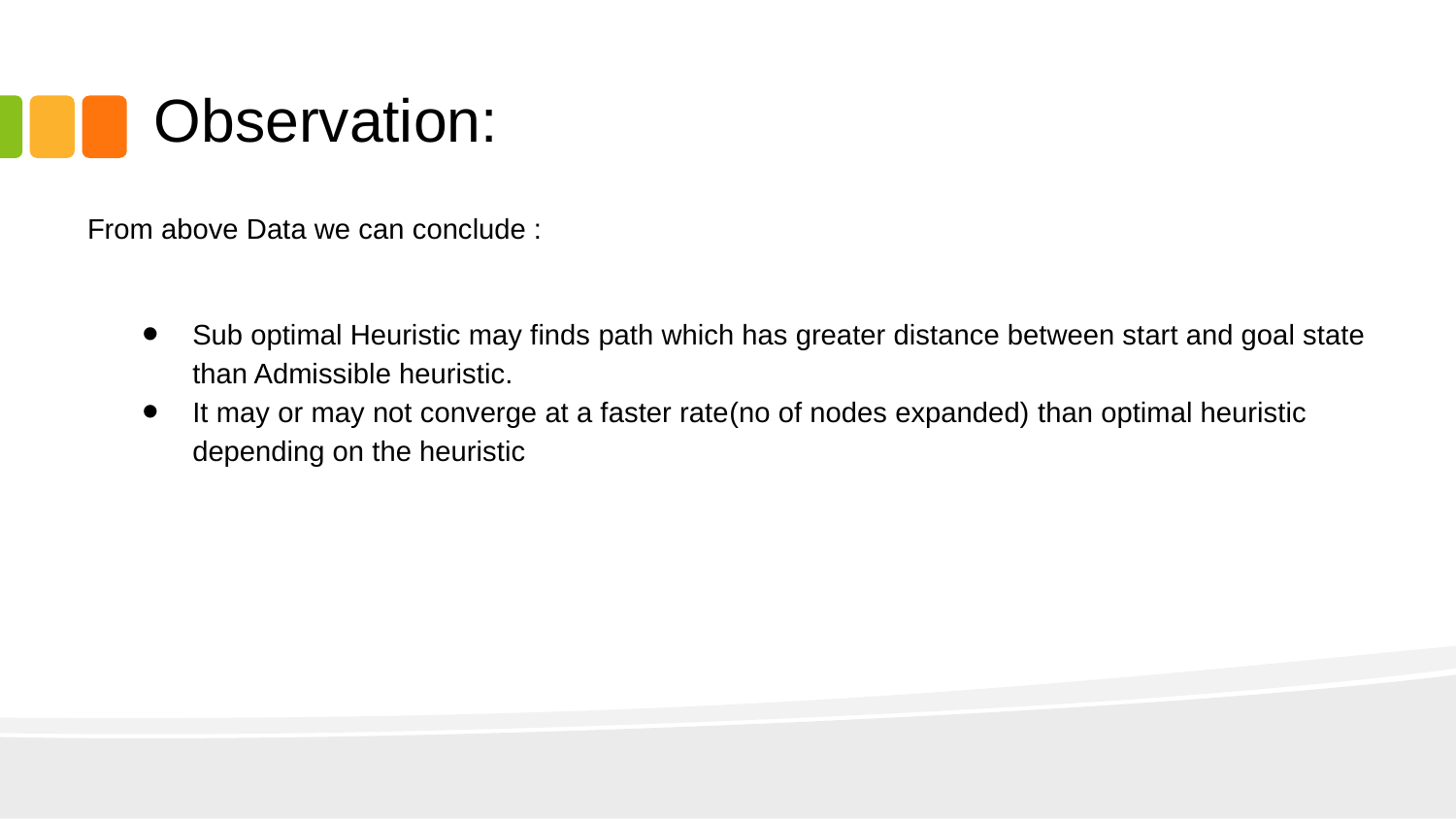

# Observation:​
From above Data we can conclude :​

Sub optimal Heuristic may finds path which has greater distance between start and goal state than Admissible heuristic.​
It may or may not converge at a faster rate(no of nodes expanded) than optimal heuristic depending on the heuristic​